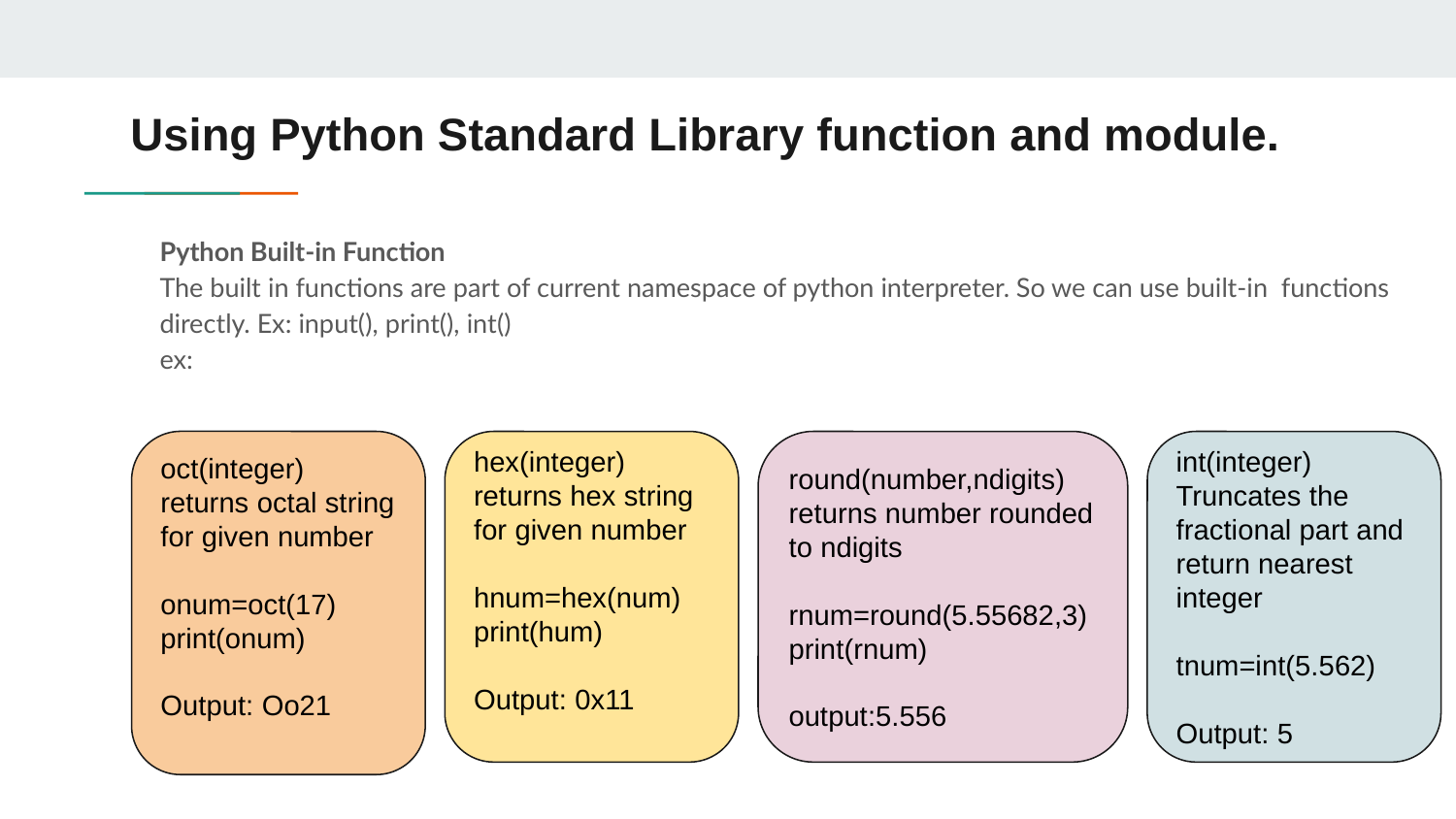

# Using Python Standard Library function and module.
Python Built-in Function
The built in functions are part of current namespace of python interpreter. So we can use built-in  functions directly. Ex: input(), print(), int()
ex:

oct(integer)
returns octal string for given number

onum=oct(17)
print(onum)

Output: Oo21

hex(integer)
returns hex string for given number

hnum=hex(num)
print(hum)

Output: 0x11

round(number,ndigits)
returns number rounded to ndigits

rnum=round(5.55682,3)
print(rnum)

output:5.556

int(integer)
Truncates the fractional part and return nearest integer

tnum=int(5.562)

Output: 5